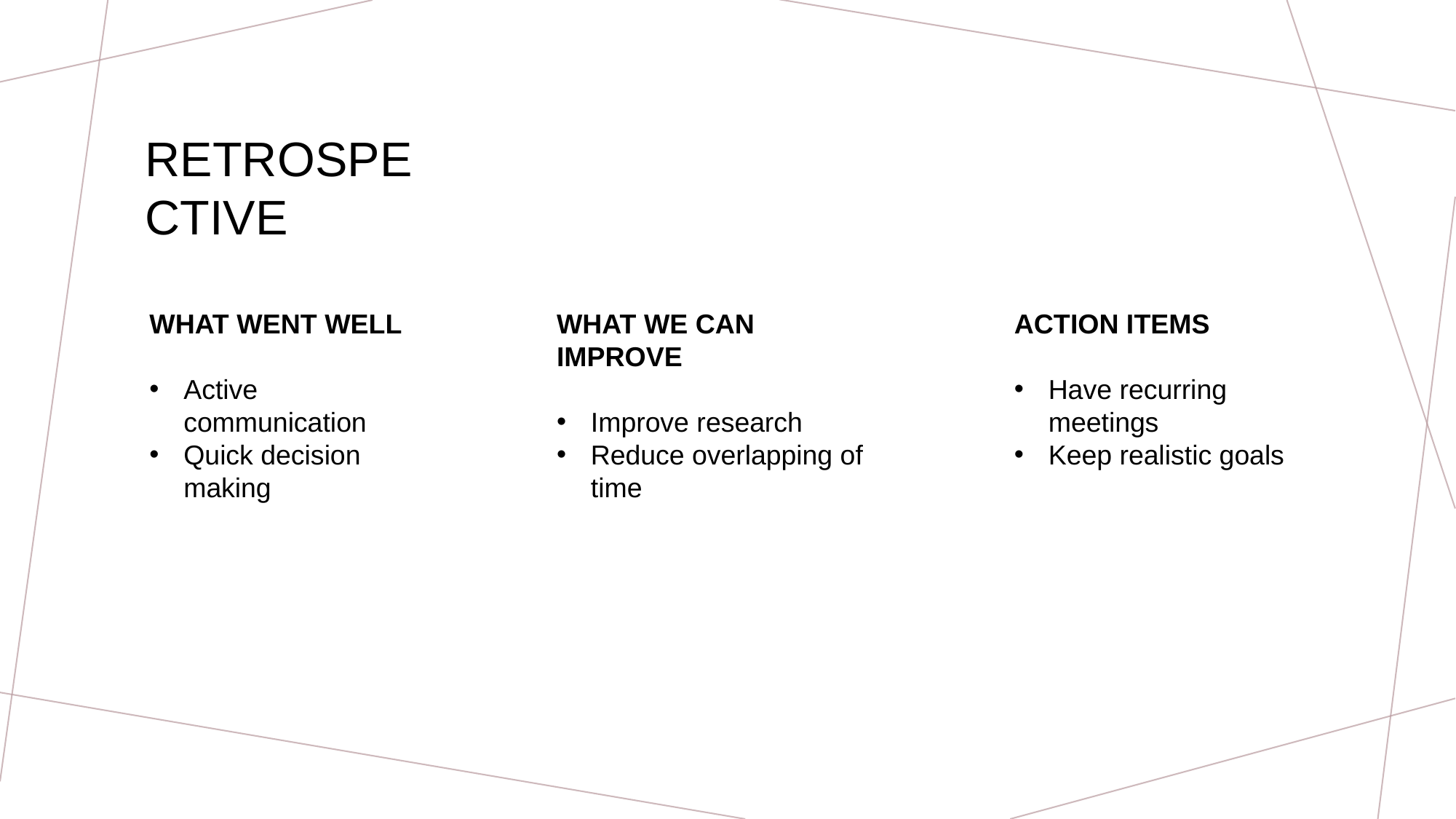

RETROSPECTIVE
WHAT WENT WELL

Active communication
Quick decision making
WHAT WE CAN IMPROVE

Improve research
Reduce overlapping of time
ACTION ITEMS

Have recurring meetings
Keep realistic goals